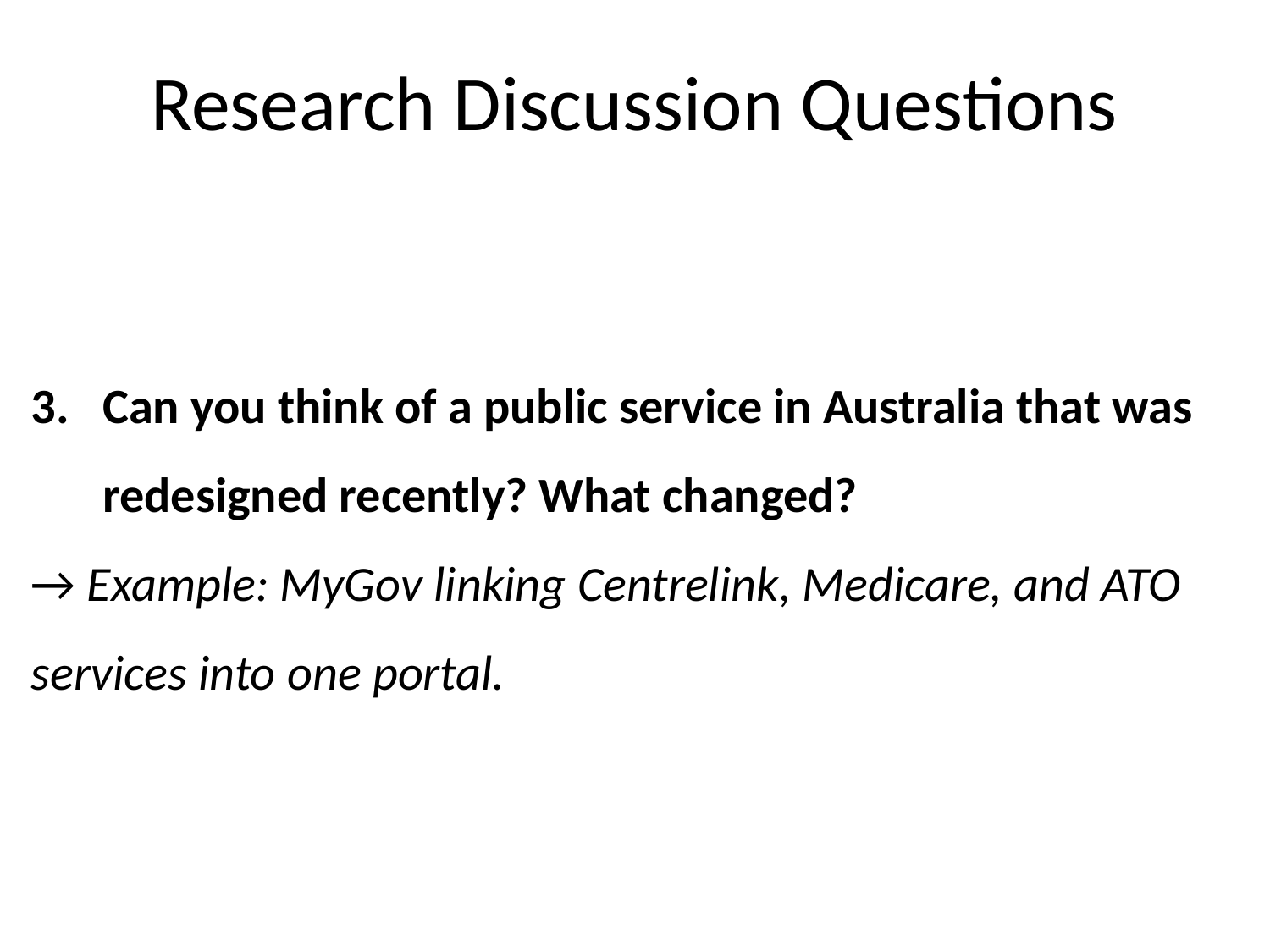

Research Discussion Questions

Can you think of a public service in Australia that was redesigned recently? What changed?
→ Example: MyGov linking Centrelink, Medicare, and ATO services into one portal.